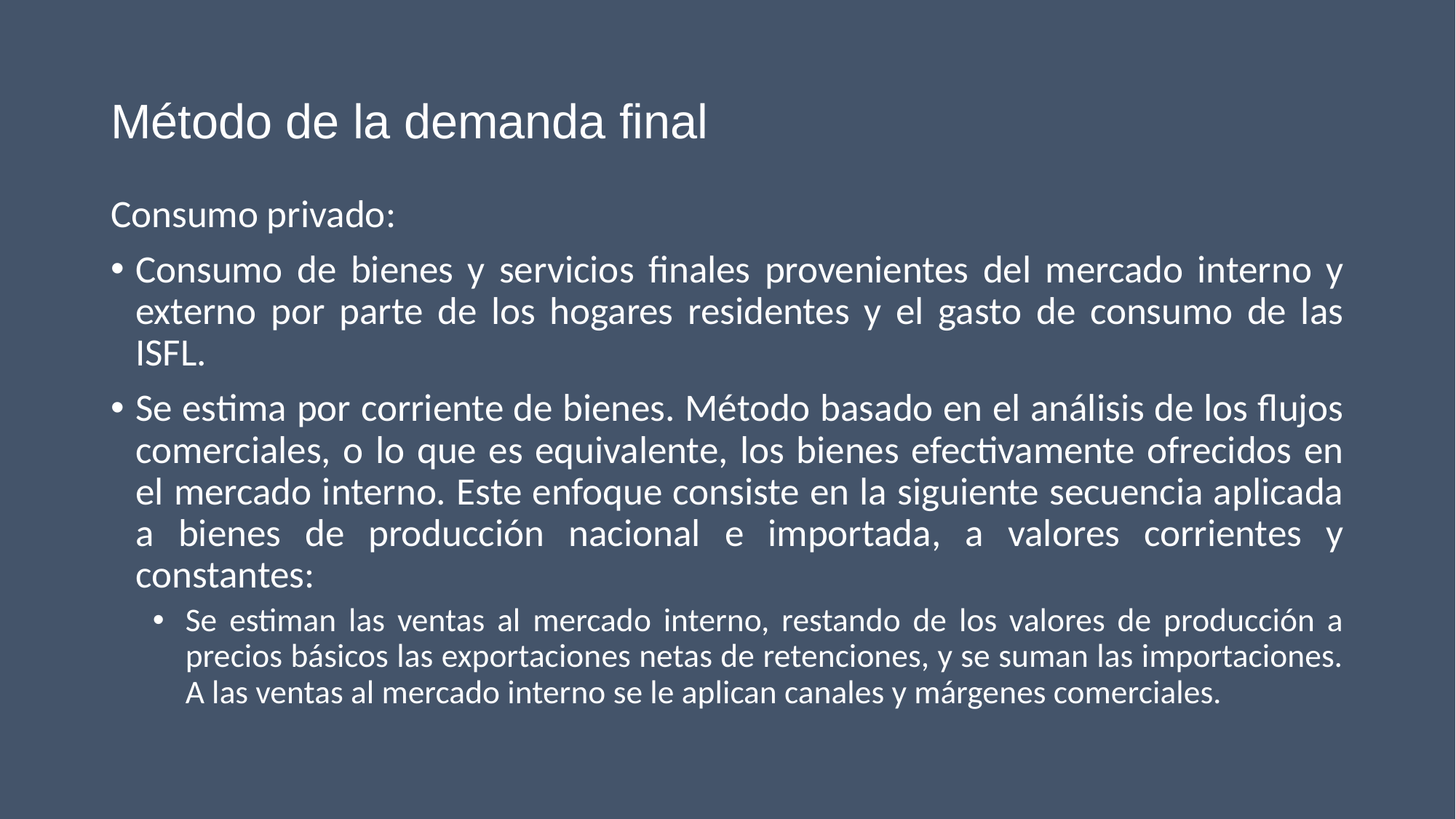

# Método de la demanda final
Consumo privado:
Consumo de bienes y servicios finales provenientes del mercado interno y externo por parte de los hogares residentes y el gasto de consumo de las ISFL.
Se estima por corriente de bienes. Método basado en el análisis de los flujos comerciales, o lo que es equivalente, los bienes efectivamente ofrecidos en el mercado interno. Este enfoque consiste en la siguiente secuencia aplicada a bienes de producción nacional e importada, a valores corrientes y constantes:
Se estiman las ventas al mercado interno, restando de los valores de producción a precios básicos las exportaciones netas de retenciones, y se suman las importaciones. A las ventas al mercado interno se le aplican canales y márgenes comerciales.